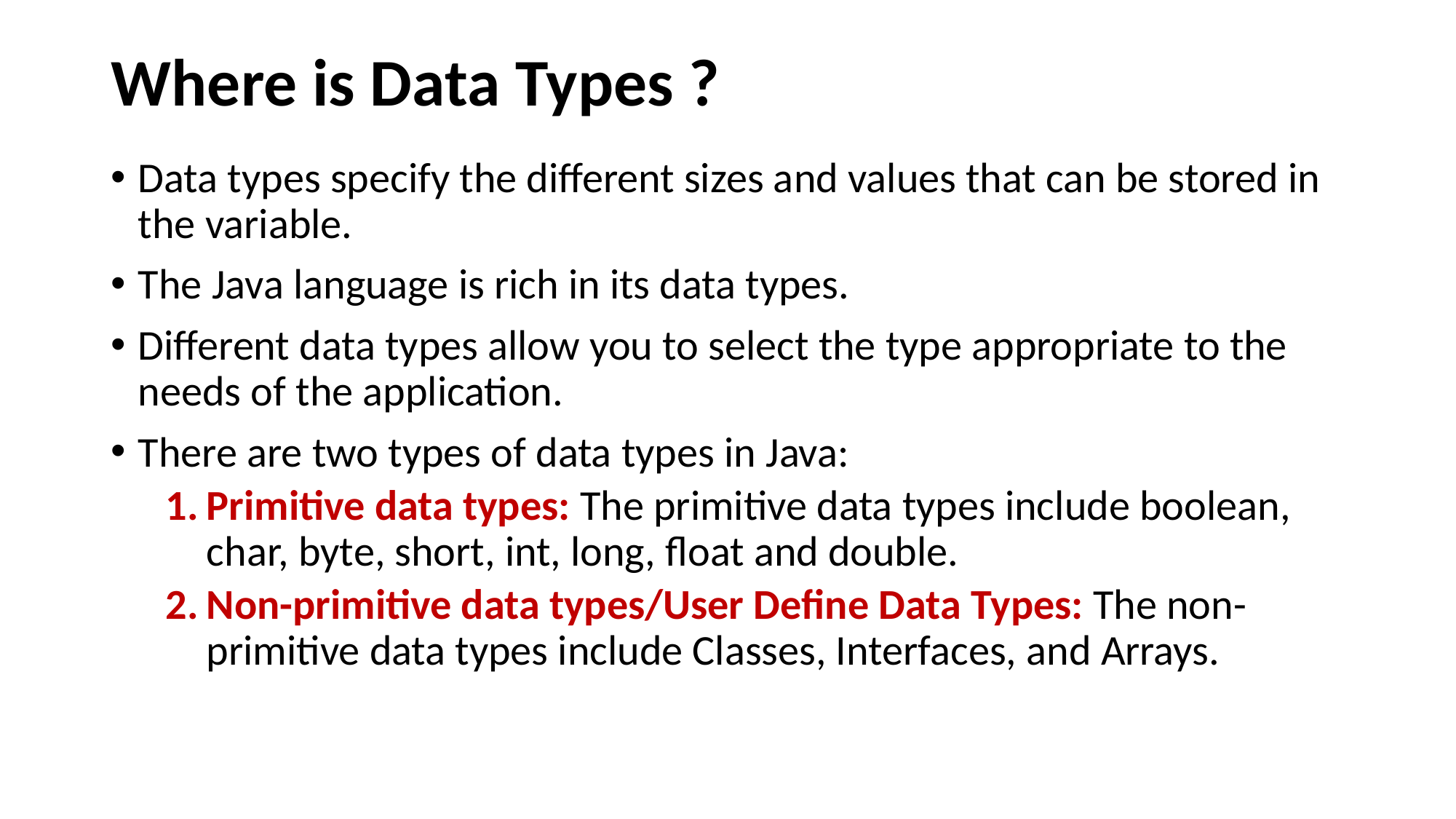

# Where is Data Types ?
Data types specify the different sizes and values that can be stored in the variable.
The Java language is rich in its data types.
Different data types allow you to select the type appropriate to the needs of the application.
There are two types of data types in Java:
Primitive data types: The primitive data types include boolean, char, byte, short, int, long, float and double.
Non-primitive data types/User Define Data Types: The non-primitive data types include Classes, Interfaces, and Arrays.

4